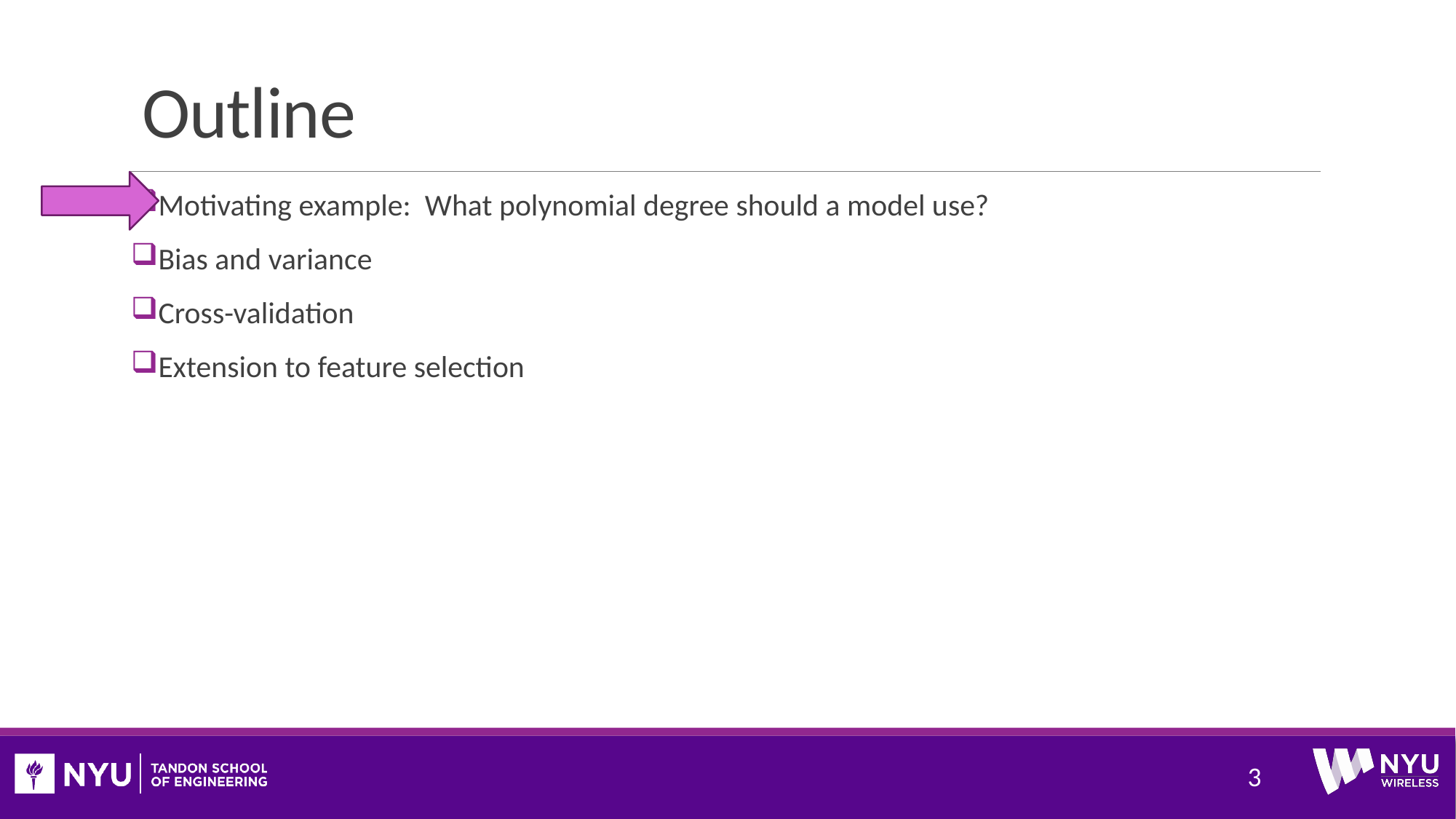

# Outline

Motivating example:  What polynomial degree should a model use?
Bias and variance
Cross-validation
Extension to feature selection
3